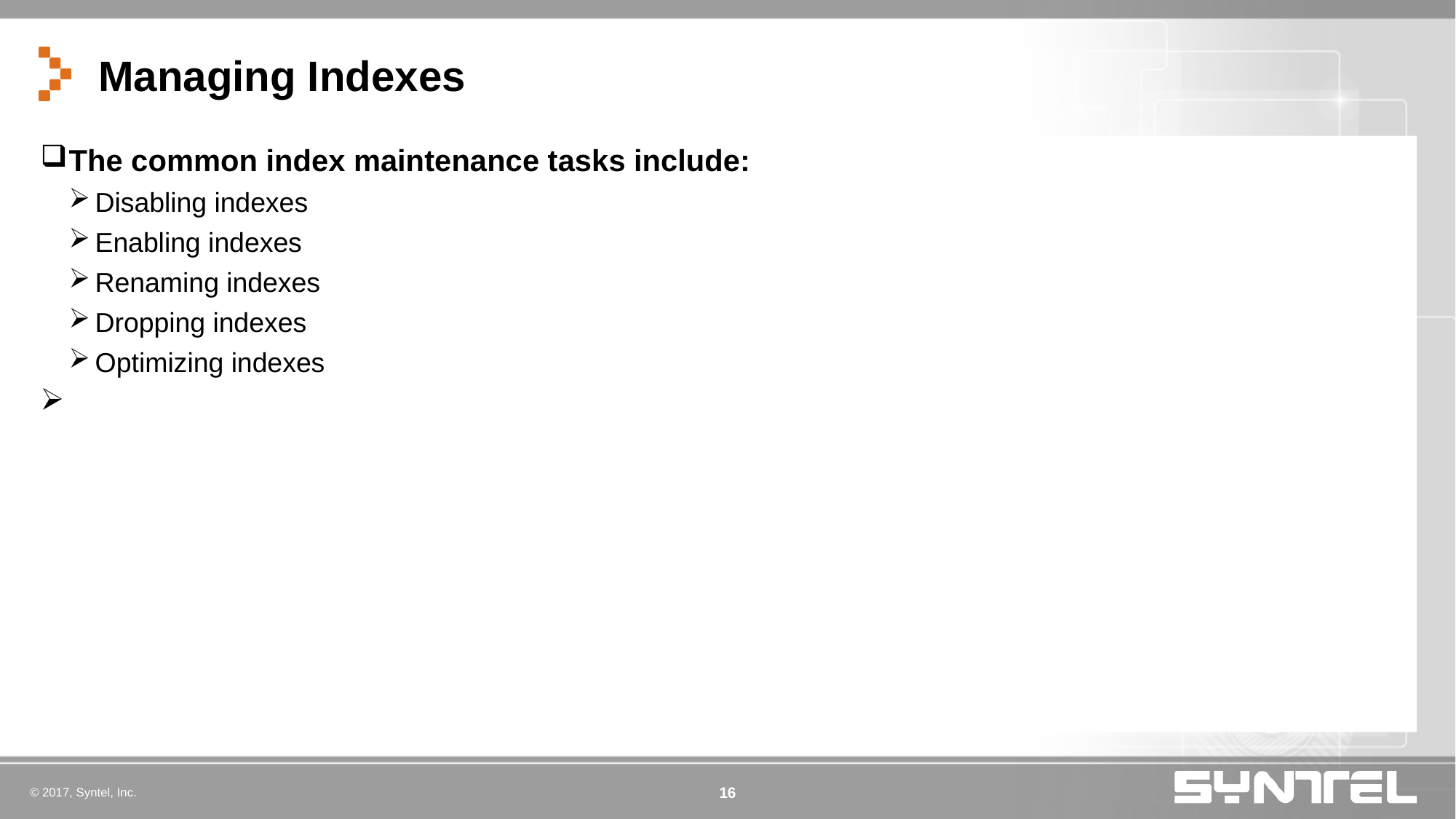

# Managing Indexes
The common index maintenance tasks include:
Disabling indexes
Enabling indexes
Renaming indexes
Dropping indexes
Optimizing indexes